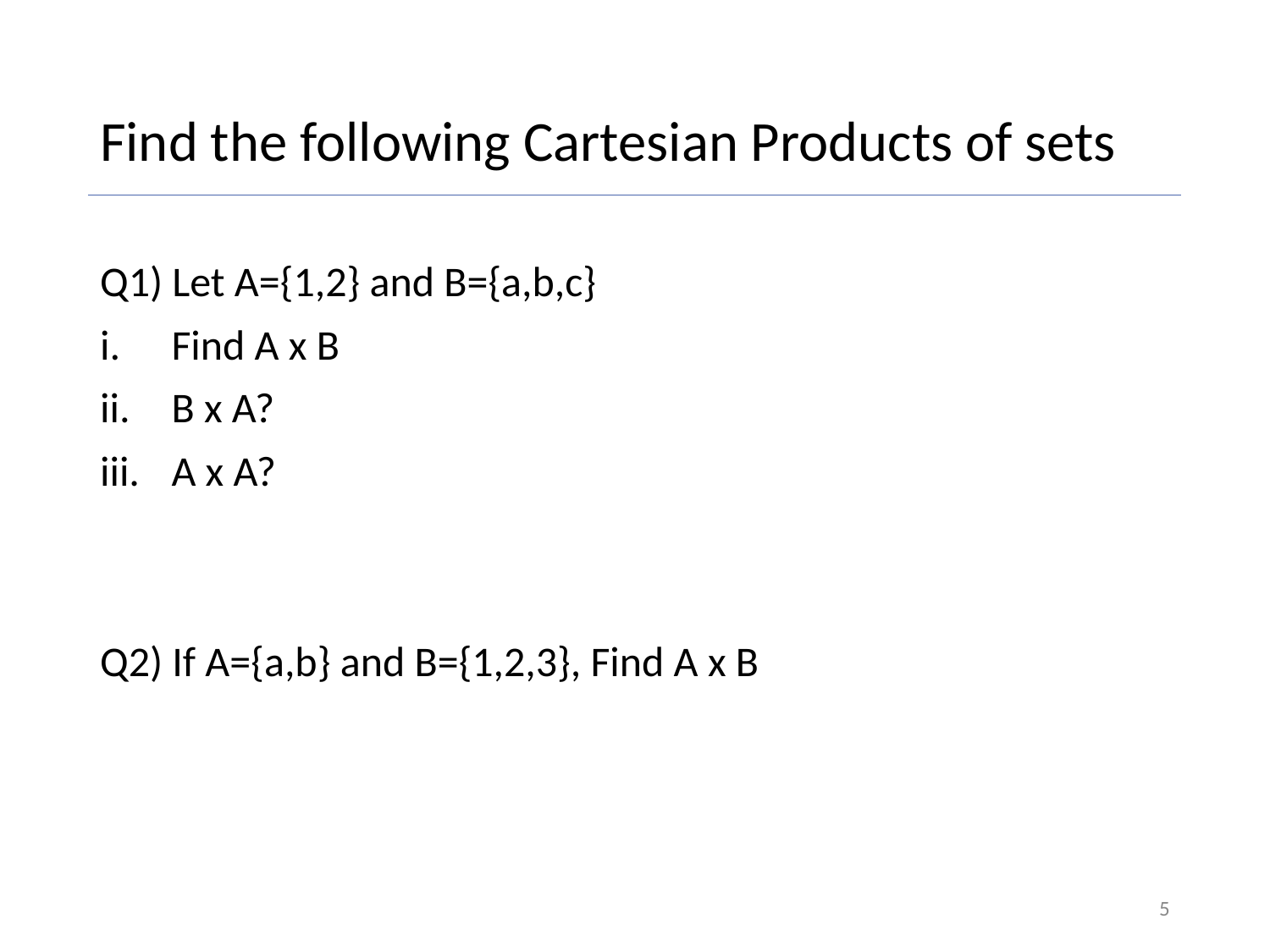

# Find the following Cartesian Products of sets
Q1) Let A={1,2} and B={a,b,c}
Find A x B
B x A?
A x A?

Q2) If A={a,b} and B={1,2,3}, Find A x B

5